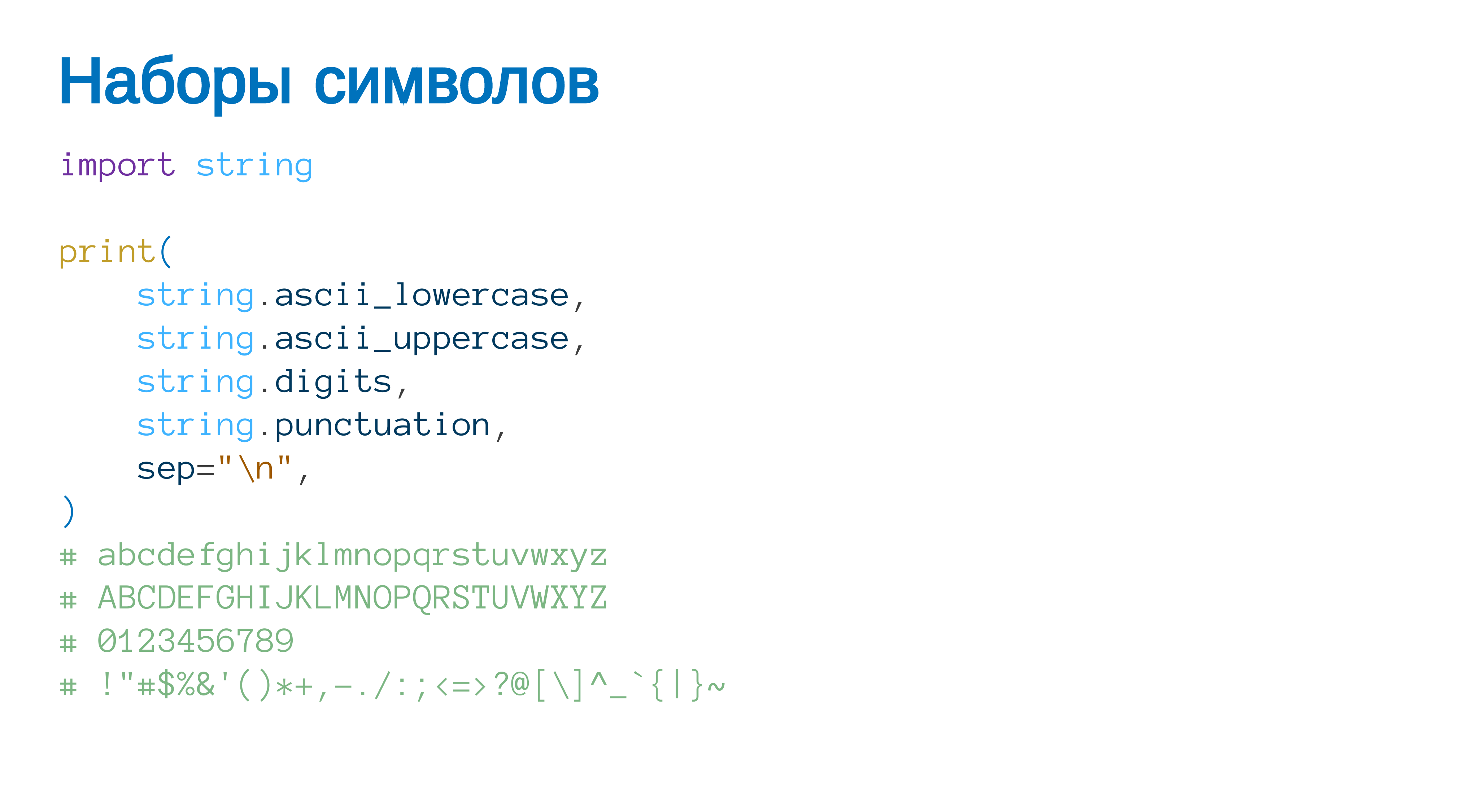

# Наборы символов
import string

print(
    string.ascii_lowercase,
    string.ascii_uppercase,
    string.digits,
    string.punctuation,
    sep="\n",
)
# abcdefghijklmnopqrstuvwxyz
# ABCDEFGHIJKLMNOPQRSTUVWXYZ
# 0123456789
# !"#$%&'()*+,-./:;<=>?@[\]^_`{|}~
49